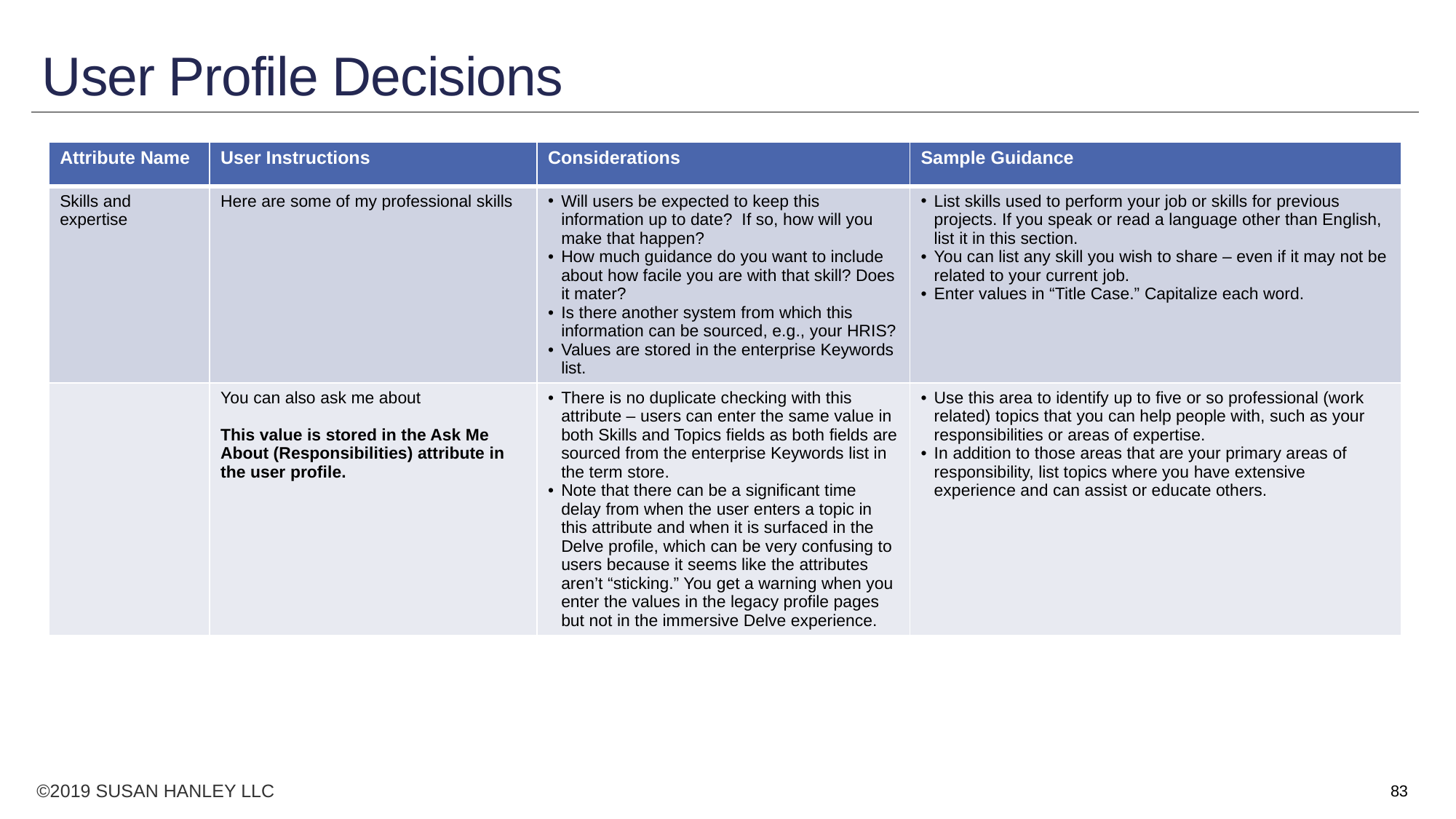

# User Profile Decisions
| Attribute Name | User Instructions | Considerations | Sample Guidance |
| --- | --- | --- | --- |
| Skills and expertise | Here are some of my professional skills | Will users be expected to keep this information up to date? If so, how will you make that happen? How much guidance do you want to include about how facile you are with that skill? Does it mater? Is there another system from which this information can be sourced, e.g., your HRIS? Values are stored in the enterprise Keywords list. | List skills used to perform your job or skills for previous projects. If you speak or read a language other than English, list it in this section. You can list any skill you wish to share – even if it may not be related to your current job. Enter values in “Title Case.” Capitalize each word. |
|  | You can also ask me about This value is stored in the Ask Me About (Responsibilities) attribute in the user profile. | There is no duplicate checking with this attribute – users can enter the same value in both Skills and Topics fields as both fields are sourced from the enterprise Keywords list in the term store. Note that there can be a significant time delay from when the user enters a topic in this attribute and when it is surfaced in the Delve profile, which can be very confusing to users because it seems like the attributes aren’t “sticking.” You get a warning when you enter the values in the legacy profile pages but not in the immersive Delve experience. | Use this area to identify up to five or so professional (work related) topics that you can help people with, such as your responsibilities or areas of expertise. In addition to those areas that are your primary areas of responsibility, list topics where you have extensive experience and can assist or educate others. |
83